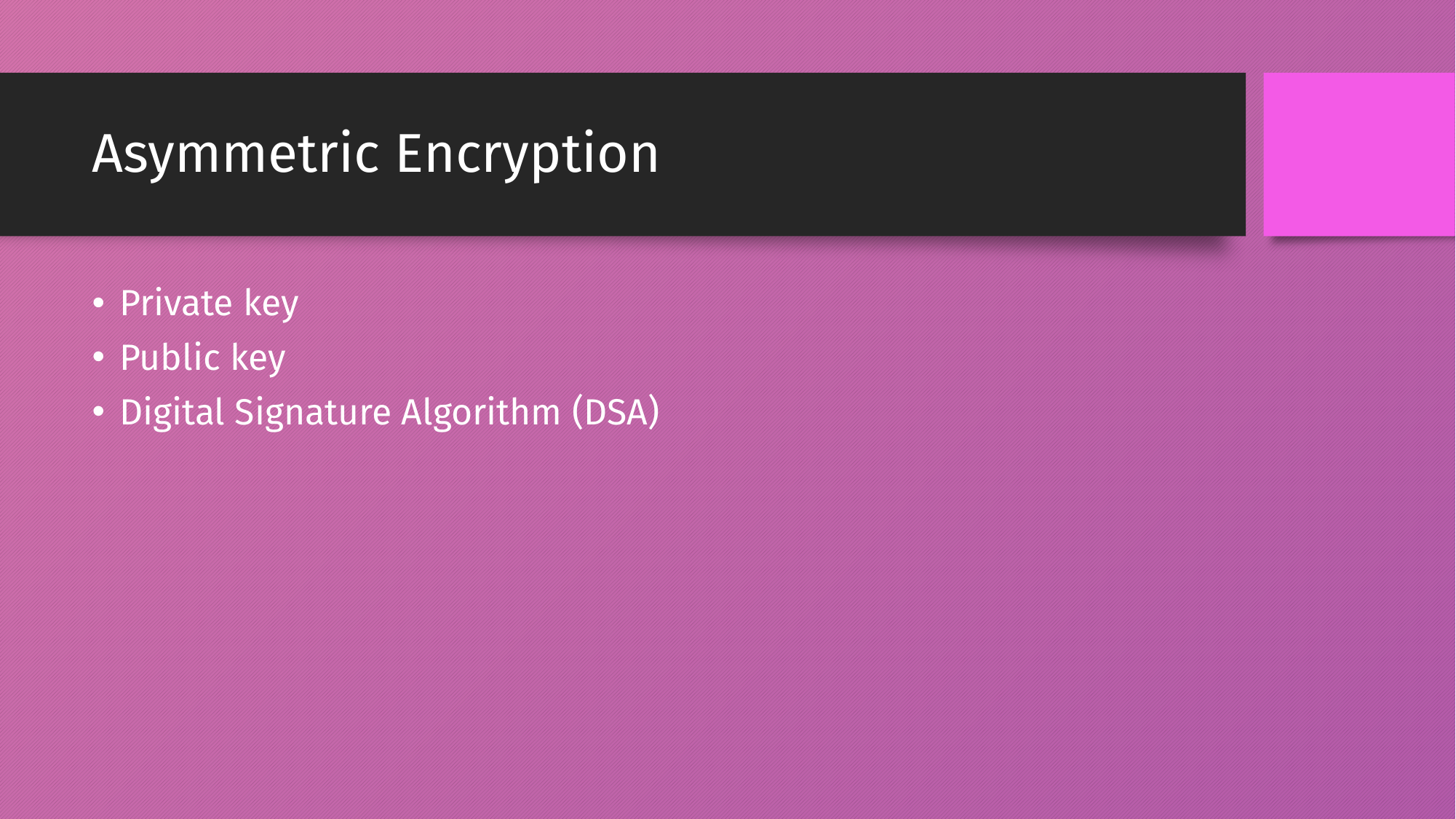

# Asymmetric Encryption
Private key
Public key
Digital Signature Algorithm (DSA)